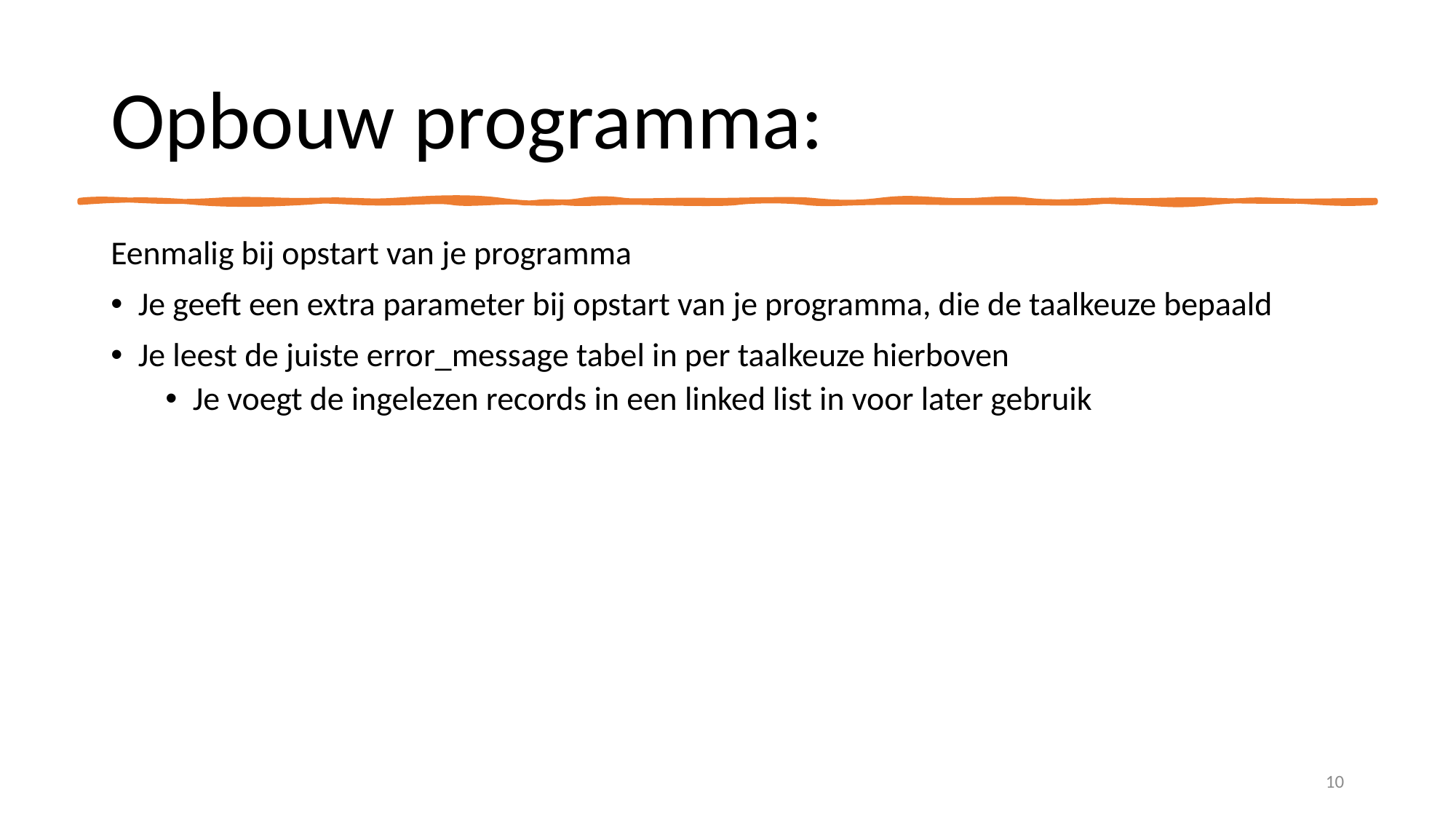

# Opbouw programma:

Eenmalig bij opstart van je programma
Je geeft een extra parameter bij opstart van je programma, die de taalkeuze bepaald
Je leest de juiste error_message tabel in per taalkeuze hierboven
Je voegt de ingelezen records in een linked list in voor later gebruik
10